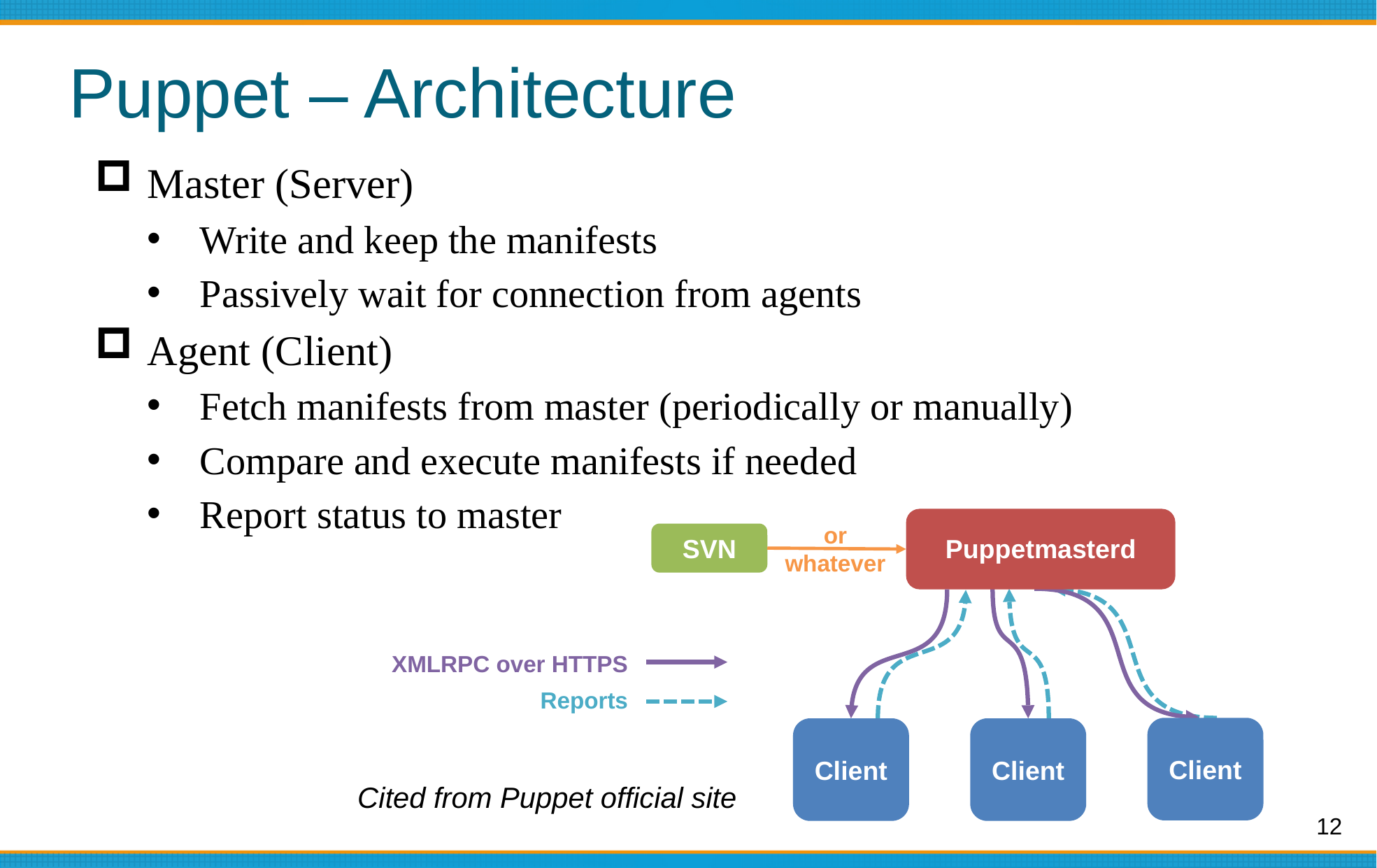

# Puppet – Architecture
Master (Server)
Write and keep the manifests
Passively wait for connection from agents
Agent (Client)
Fetch manifests from master (periodically or manually)
Compare and execute manifests if needed
Report status to master

or
whatever

SVN
Puppetmasterd
XMLRPC over HTTPS
Reports

Client
Client
Client
Cited from Puppet official site
12